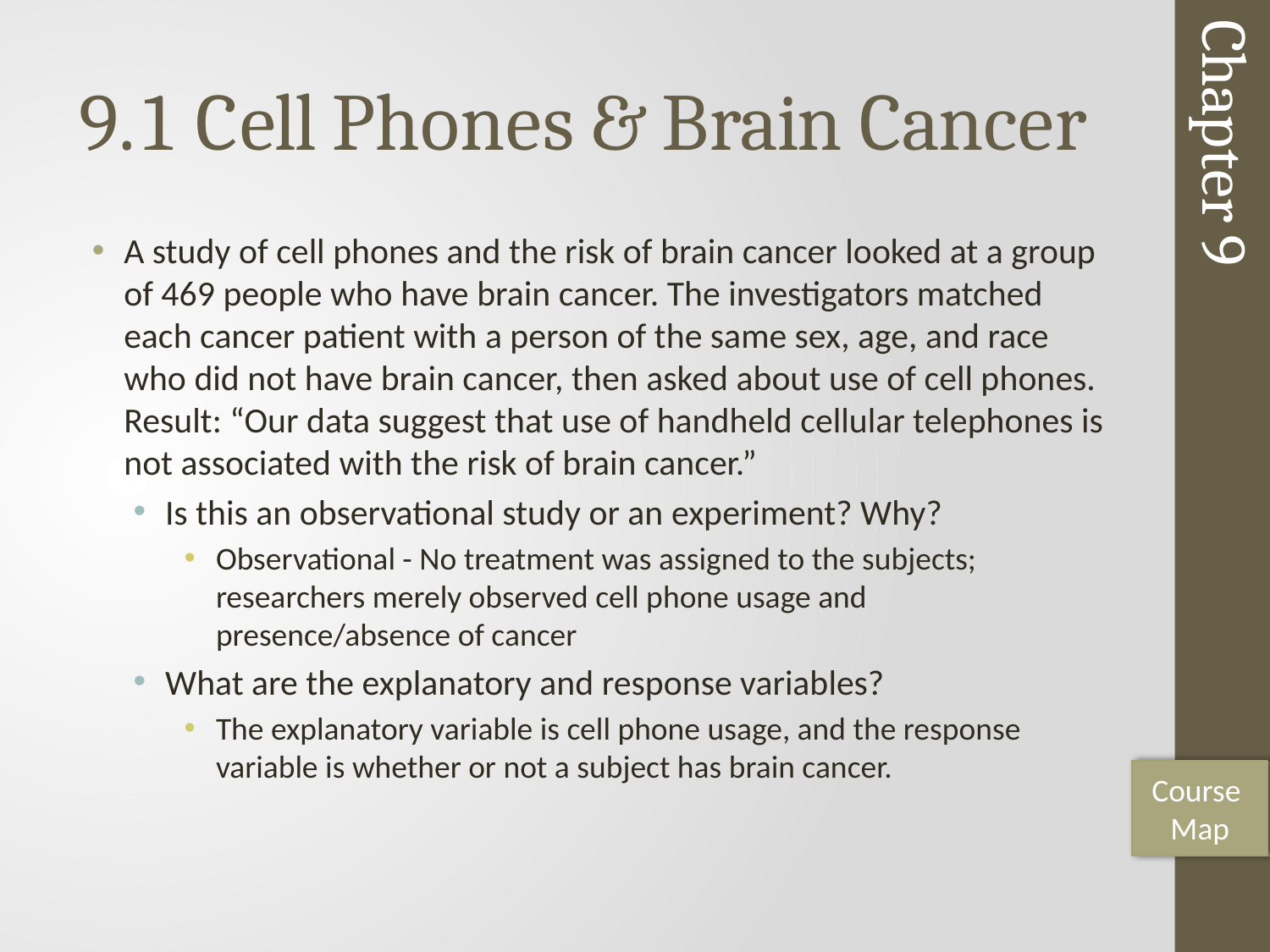

# 9.1 Cell Phones & Brain Cancer
A study of cell phones and the risk of brain cancer looked at a group of 469 people who have brain cancer. The investigators matched each cancer patient with a person of the same sex, age, and race who did not have brain cancer, then asked about use of cell phones. Result: “Our data suggest that use of handheld cellular telephones is not associated with the risk of brain cancer.”
Is this an observational study or an experiment? Why?
Observational - No treatment was assigned to the subjects; researchers merely observed cell phone usage and presence/absence of cancer
What are the explanatory and response variables?
The explanatory variable is cell phone usage, and the response variable is whether or not a subject has brain cancer.
Chapter 9
Course
Map